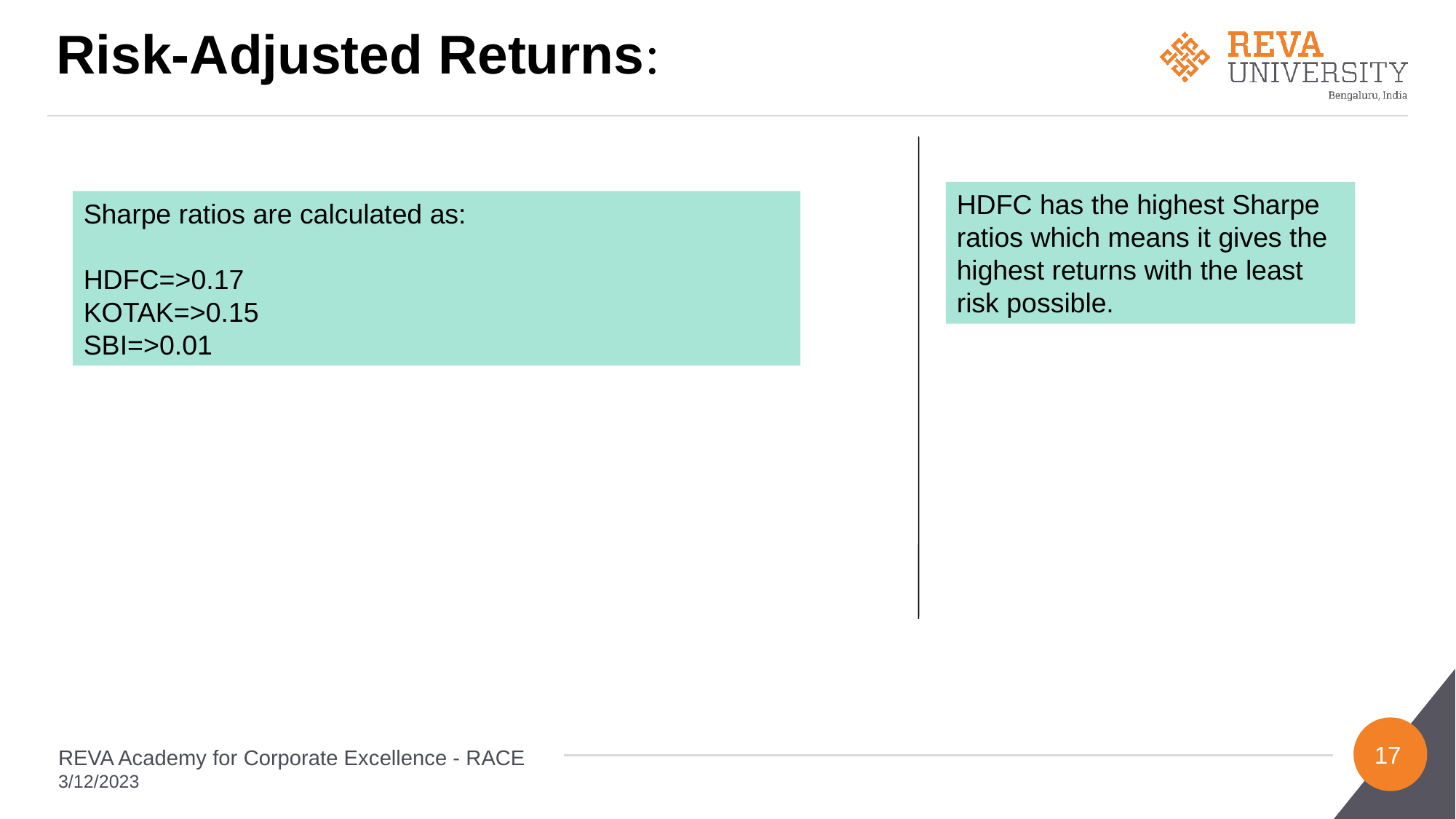

# Risk-Adjusted Returns:
HDFC has the highest Sharpe ratios which means it gives the highest returns with the least risk possible.
Sharpe ratios are calculated as:

HDFC=>0.17
KOTAK=>0.15
SBI=>0.01
17
REVA Academy for Corporate Excellence - RACE
3/12/2023